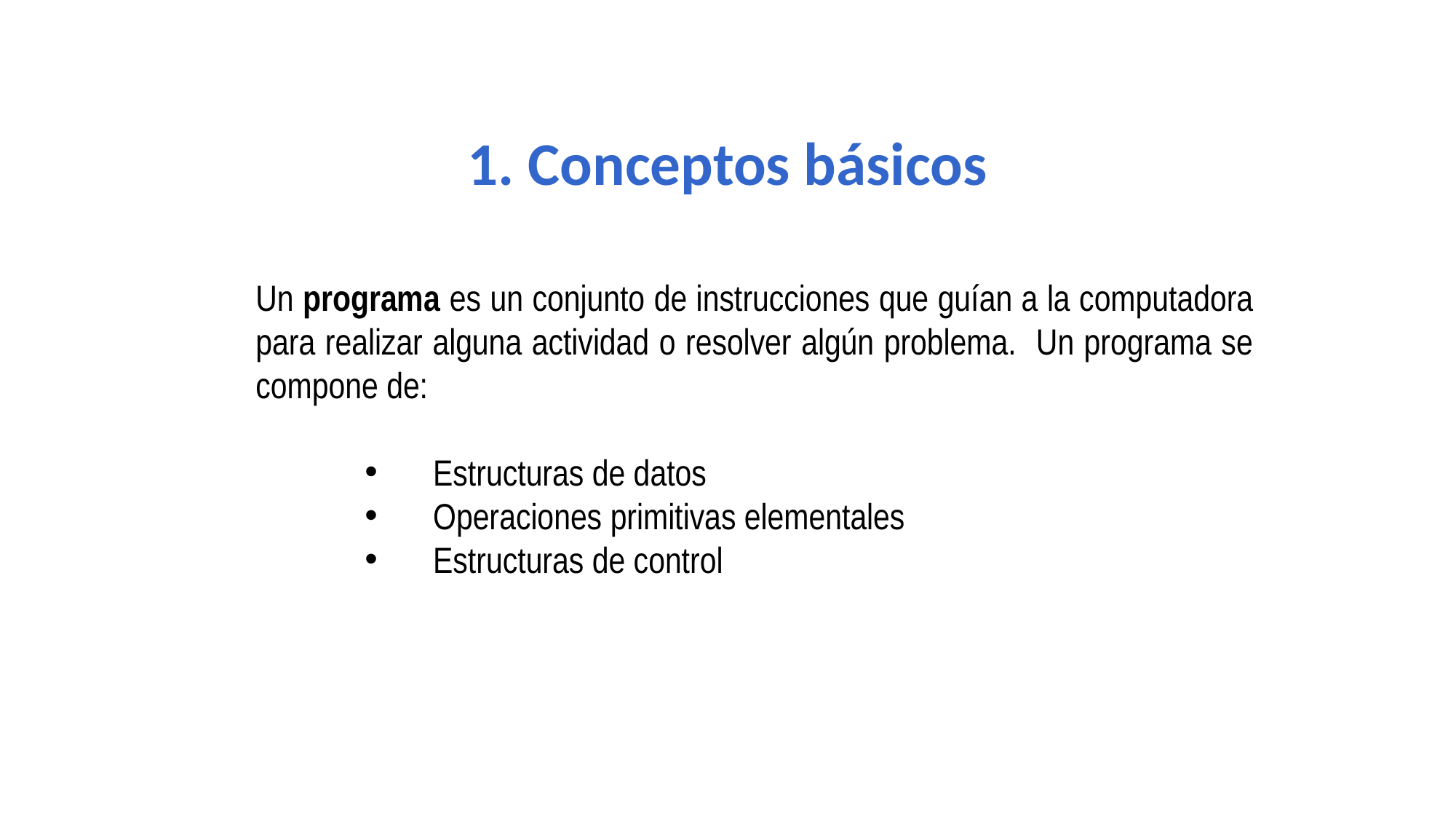

1. Conceptos básicos

Un programa es un conjunto de instrucciones que guían a la computadora para realizar alguna actividad o resolver algún problema.  Un programa se compone de:

Estructuras de datos
Operaciones primitivas elementales
Estructuras de control